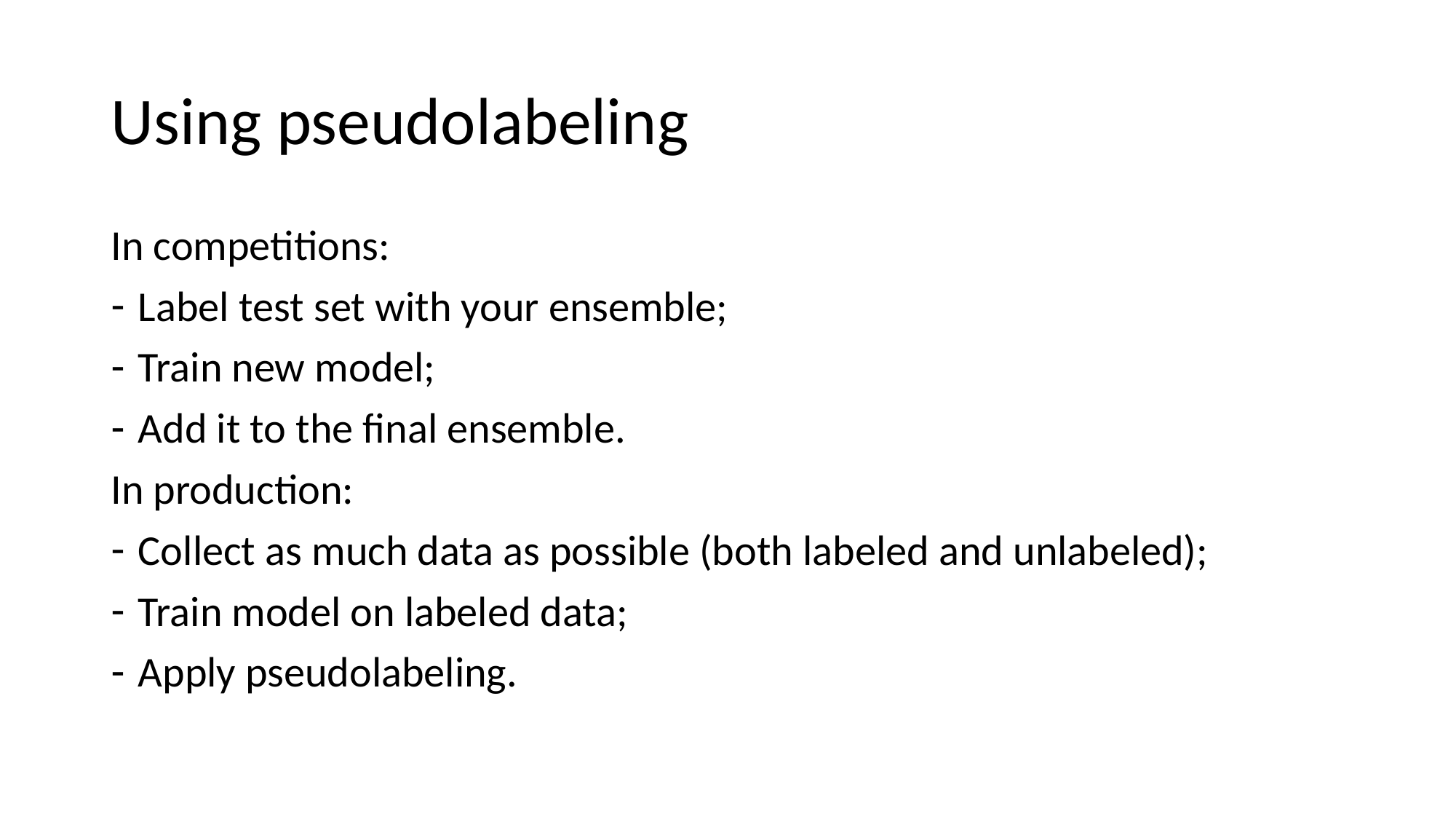

# Using pseudolabeling
In competitions:
Label test set with your ensemble;
Train new model;
Add it to the final ensemble.
In production:
Collect as much data as possible (both labeled and unlabeled);
Train model on labeled data;
Apply pseudolabeling.